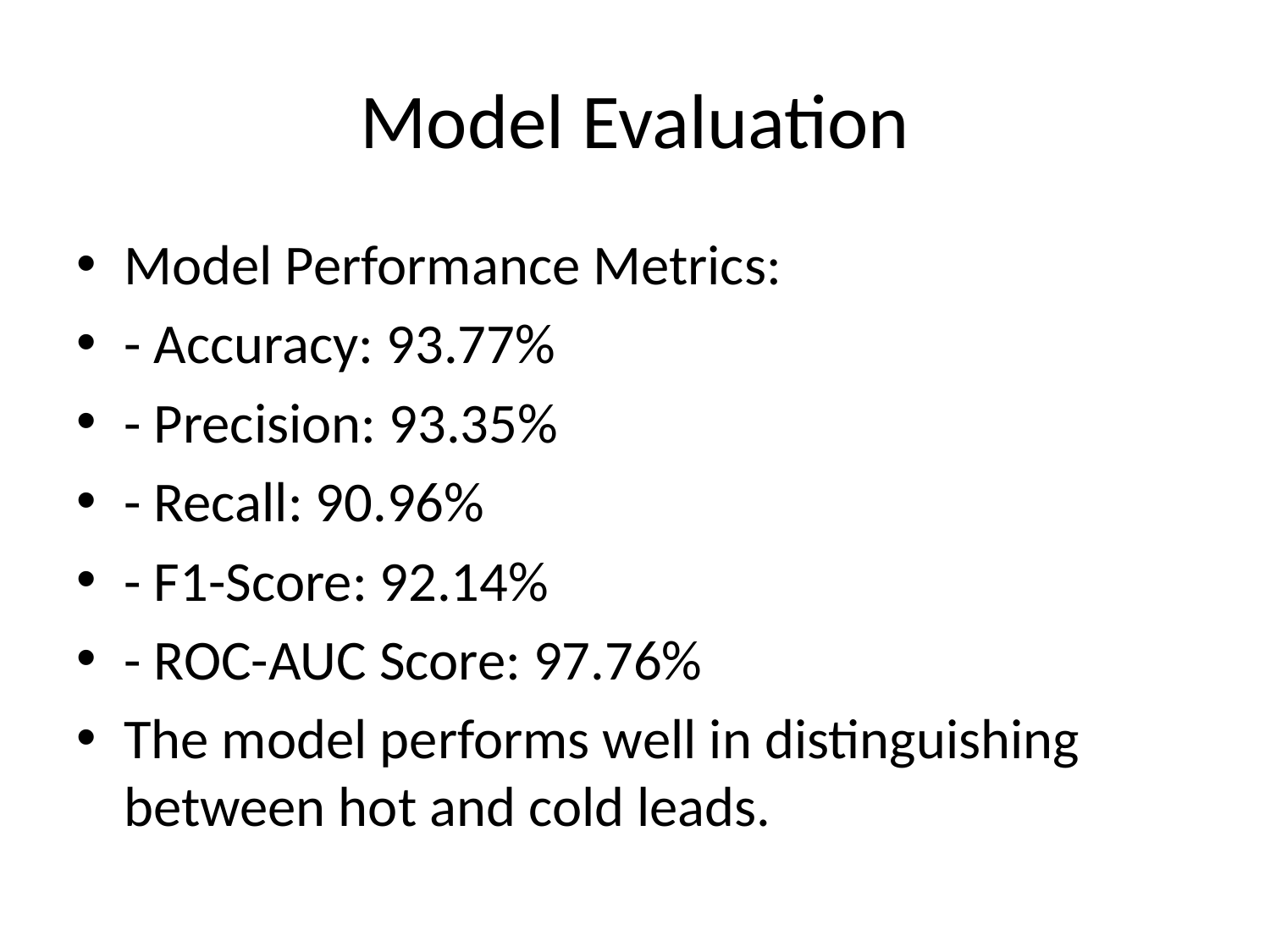

# Model Evaluation
Model Performance Metrics:
- Accuracy: 93.77%
- Precision: 93.35%
- Recall: 90.96%
- F1-Score: 92.14%
- ROC-AUC Score: 97.76%
The model performs well in distinguishing between hot and cold leads.